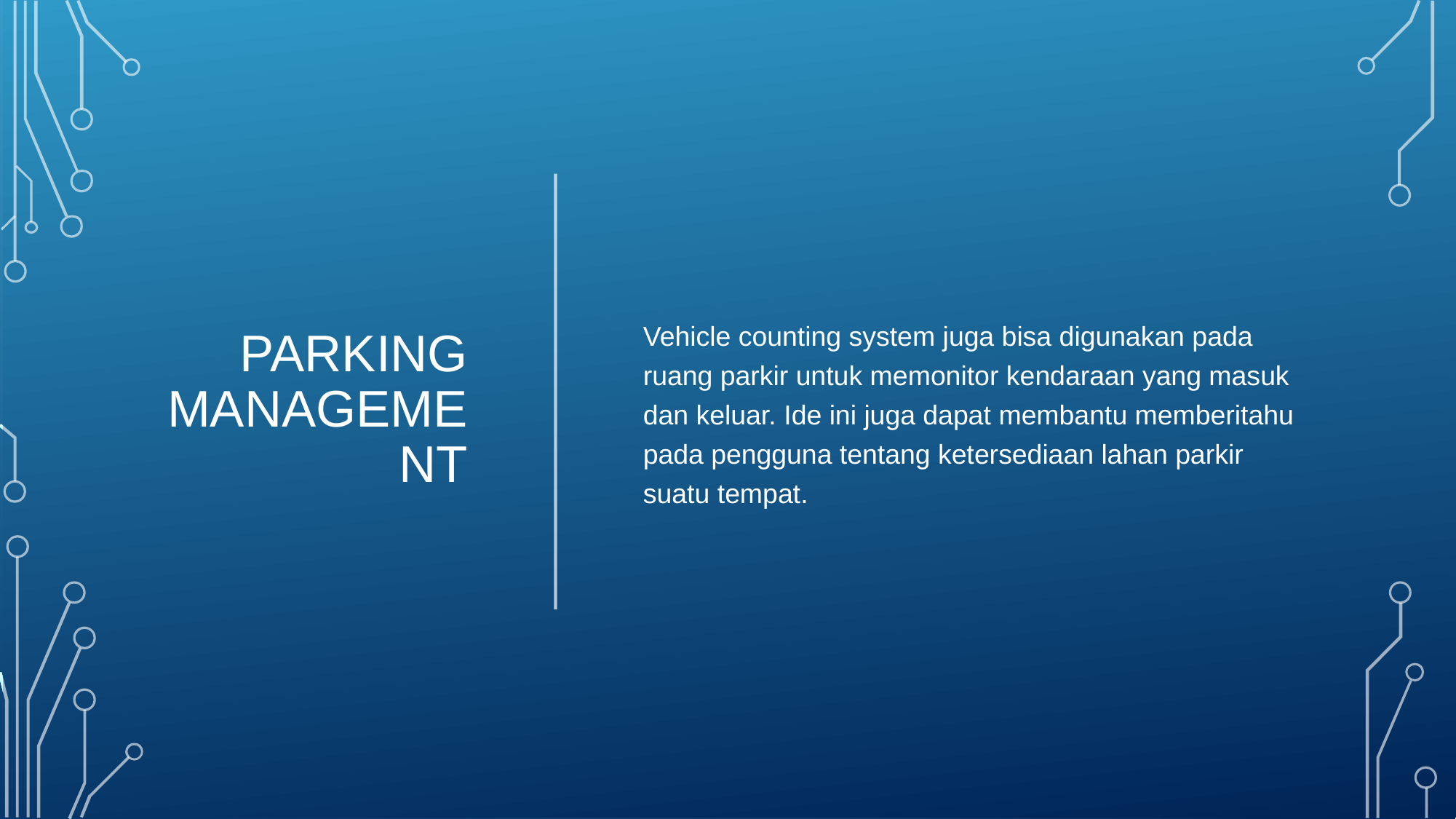

# Parking management
Vehicle counting system juga bisa digunakan pada ruang parkir untuk memonitor kendaraan yang masuk dan keluar. Ide ini juga dapat membantu memberitahu pada pengguna tentang ketersediaan lahan parkir suatu tempat.